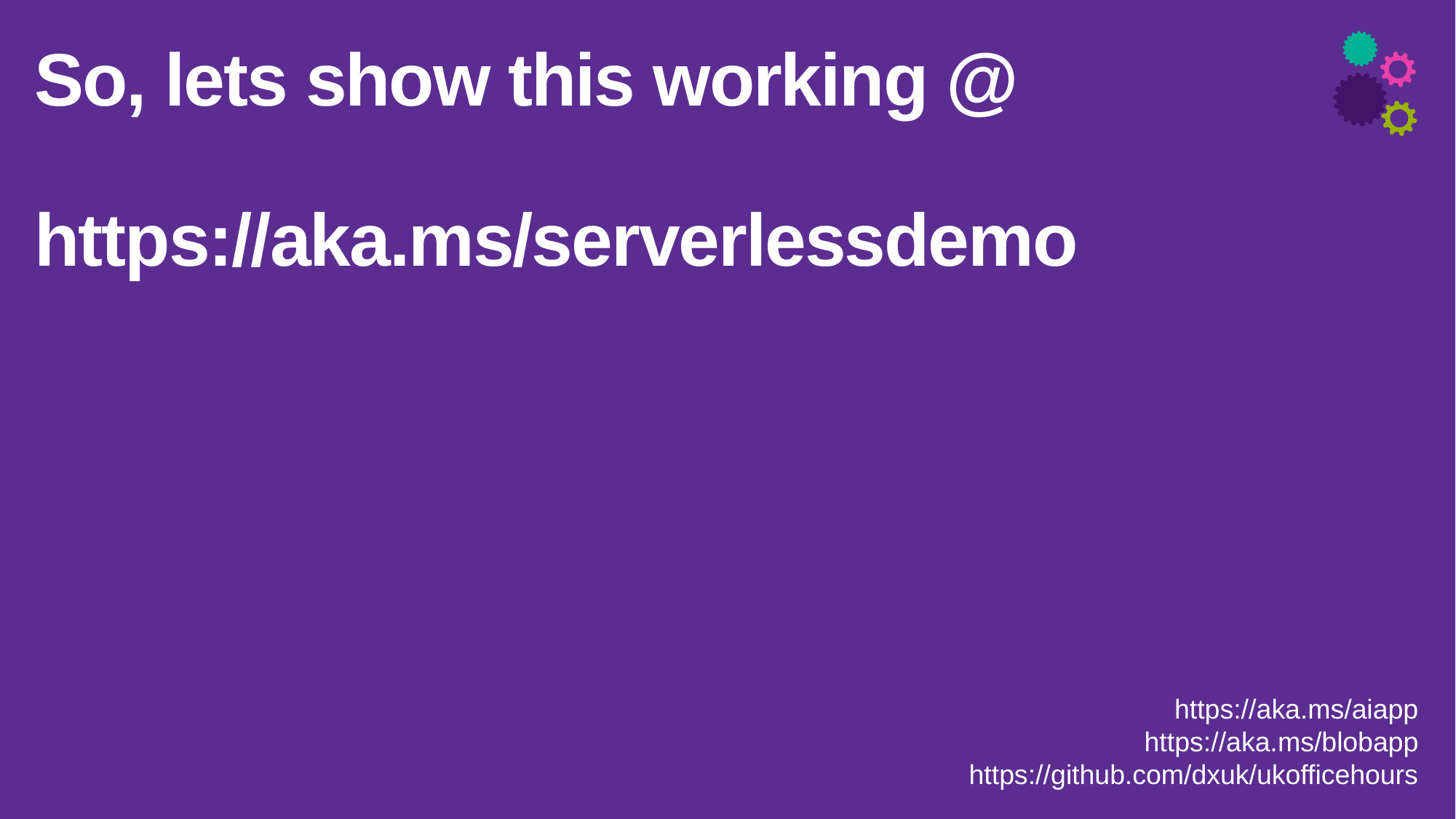

# So, lets show this working @ https://aka.ms/serverlessdemo

https://aka.ms/aiapp
https://aka.ms/blobapp
https://github.com/dxuk/ukofficehours